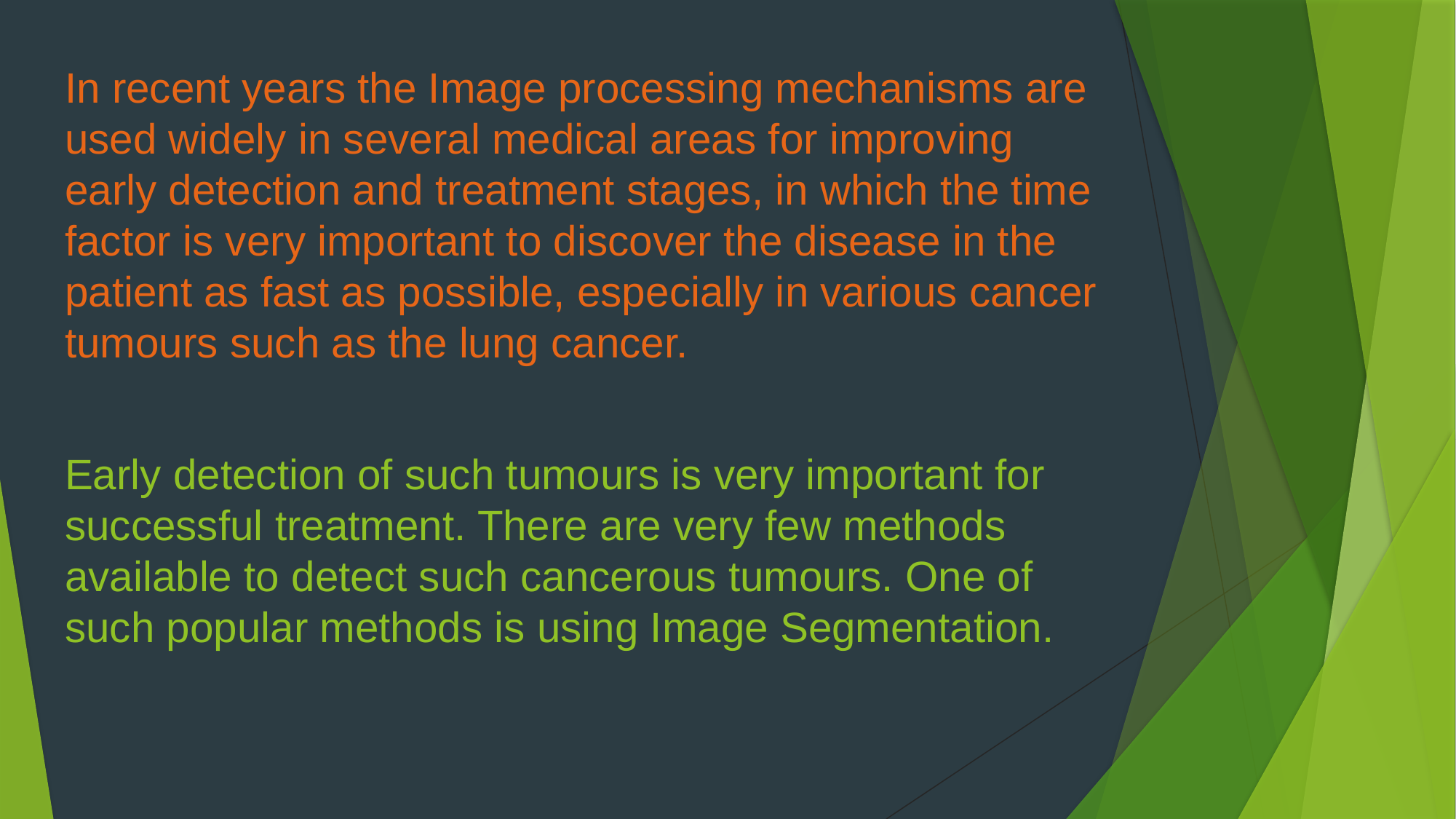

In recent years the Image processing mechanisms are used widely in several medical areas for improving early detection and treatment stages, in which the time factor is very important to discover the disease in the patient as fast as possible, especially in various cancer tumours such as the lung cancer.

Early detection of such tumours is very important for successful treatment. There are very few methods available to detect such cancerous tumours. One of such popular methods is using Image Segmentation.